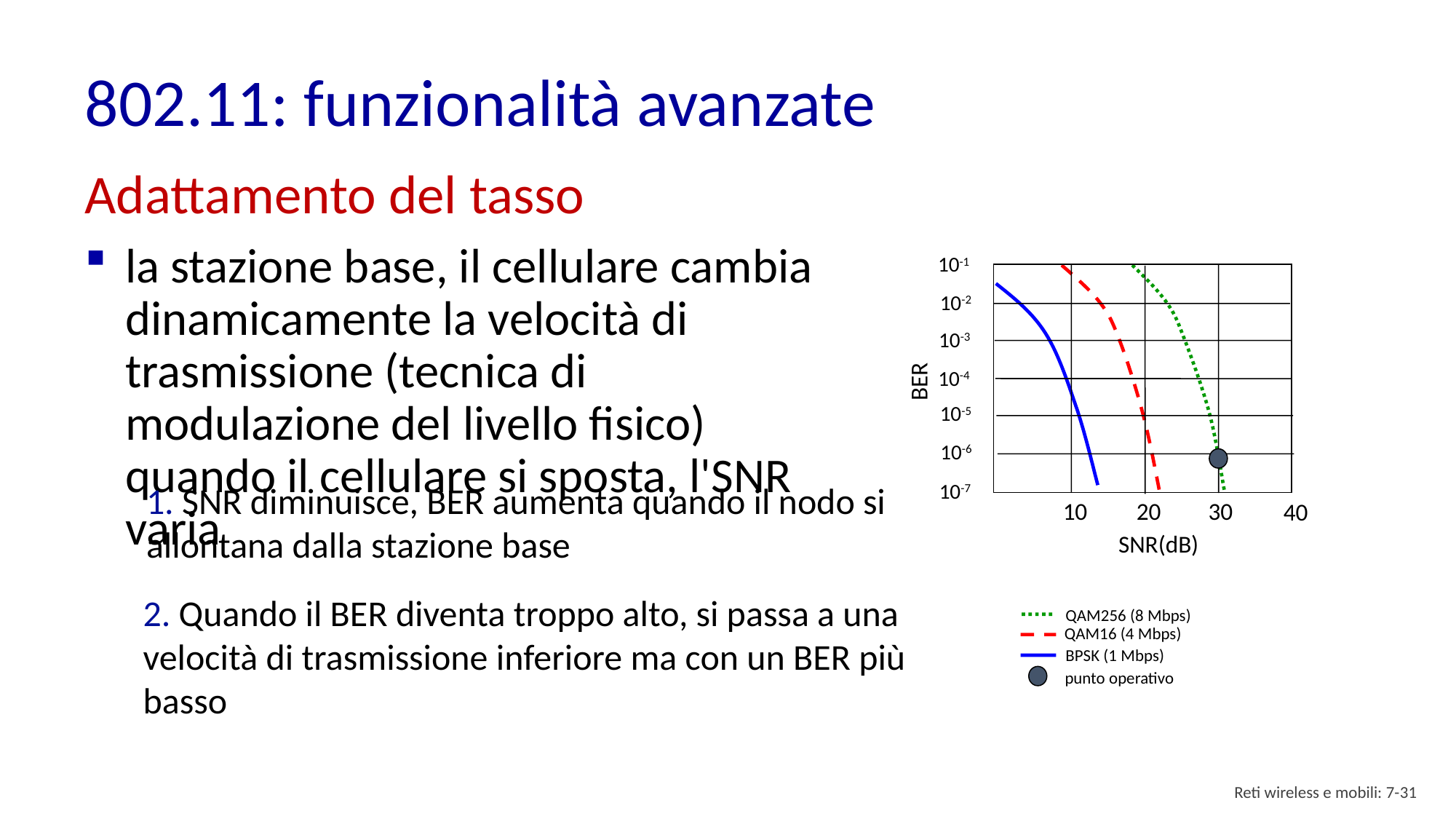

# 802.11: funzionalità avanzate
Adattamento del tasso
la stazione base, il cellulare cambia dinamicamente la velocità di trasmissione (tecnica di modulazione del livello fisico) quando il cellulare si sposta, l'SNR varia
10-1

10-2

10-3

BER
10-4

10-5

10-6

10-7
10
20
30
40
SNR(dB)

1. SNR diminuisce, BER aumenta quando il nodo si allontana dalla stazione base
2. Quando il BER diventa troppo alto, si passa a una velocità di trasmissione inferiore ma con un BER più basso
QAM256 (8 Mbps)

QAM16 (4 Mbps)

BPSK (1 Mbps)

punto operativo

Reti wireless e mobili: 7-31